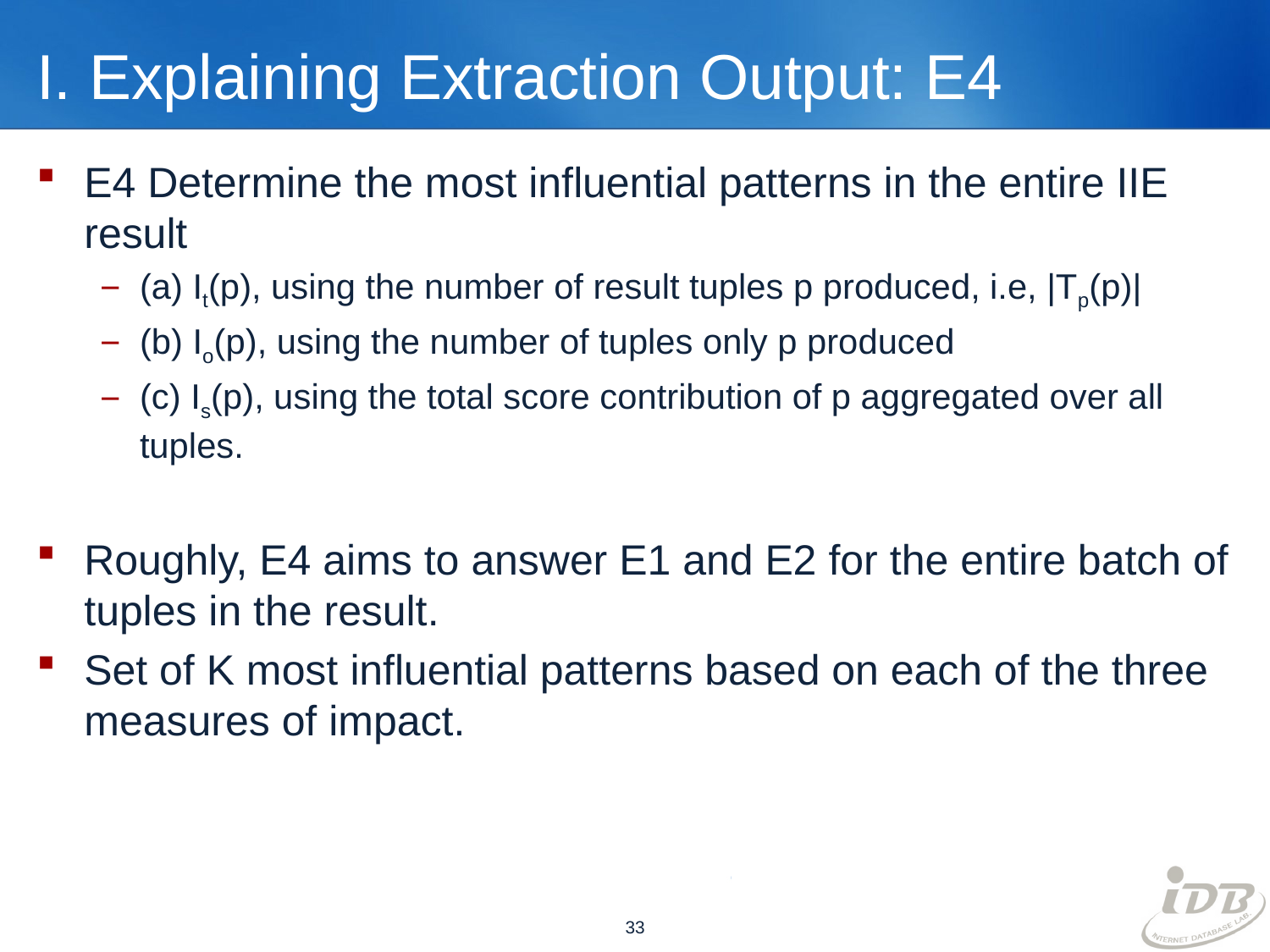

# I. Explaining Extraction Output: E4
E4 Determine the most influential patterns in the entire IIE result
(a) It(p), using the number of result tuples p produced, i.e, |Tp(p)|
(b) Io(p), using the number of tuples only p produced
(c) Is(p), using the total score contribution of p aggregated over all tuples.

Roughly, E4 aims to answer E1 and E2 for the entire batch of tuples in the result.
Set of K most influential patterns based on each of the three measures of impact.
33